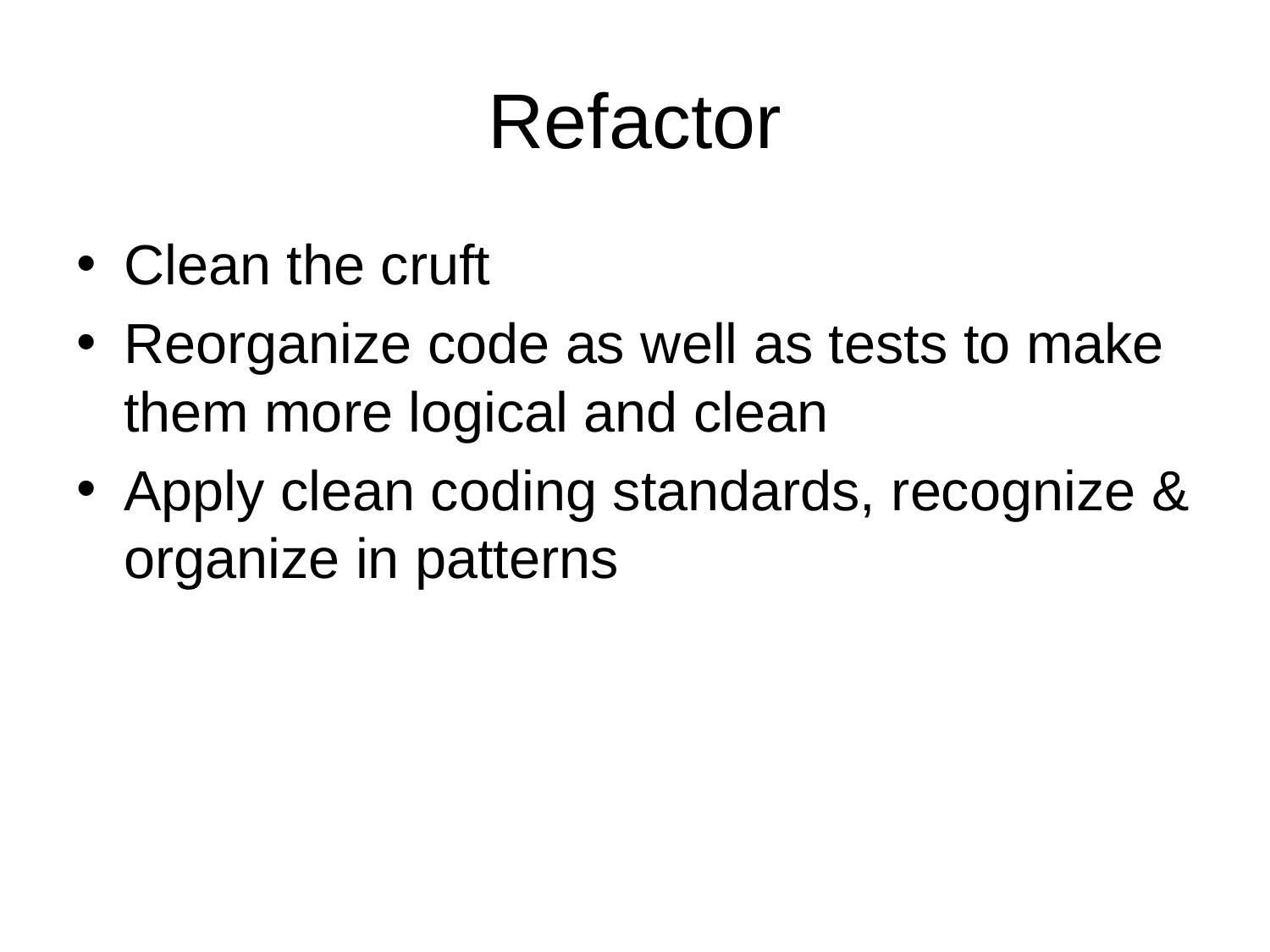

# Refactor
Clean the cruft
Reorganize code as well as tests to make them more logical and clean
Apply clean coding standards, recognize & organize in patterns